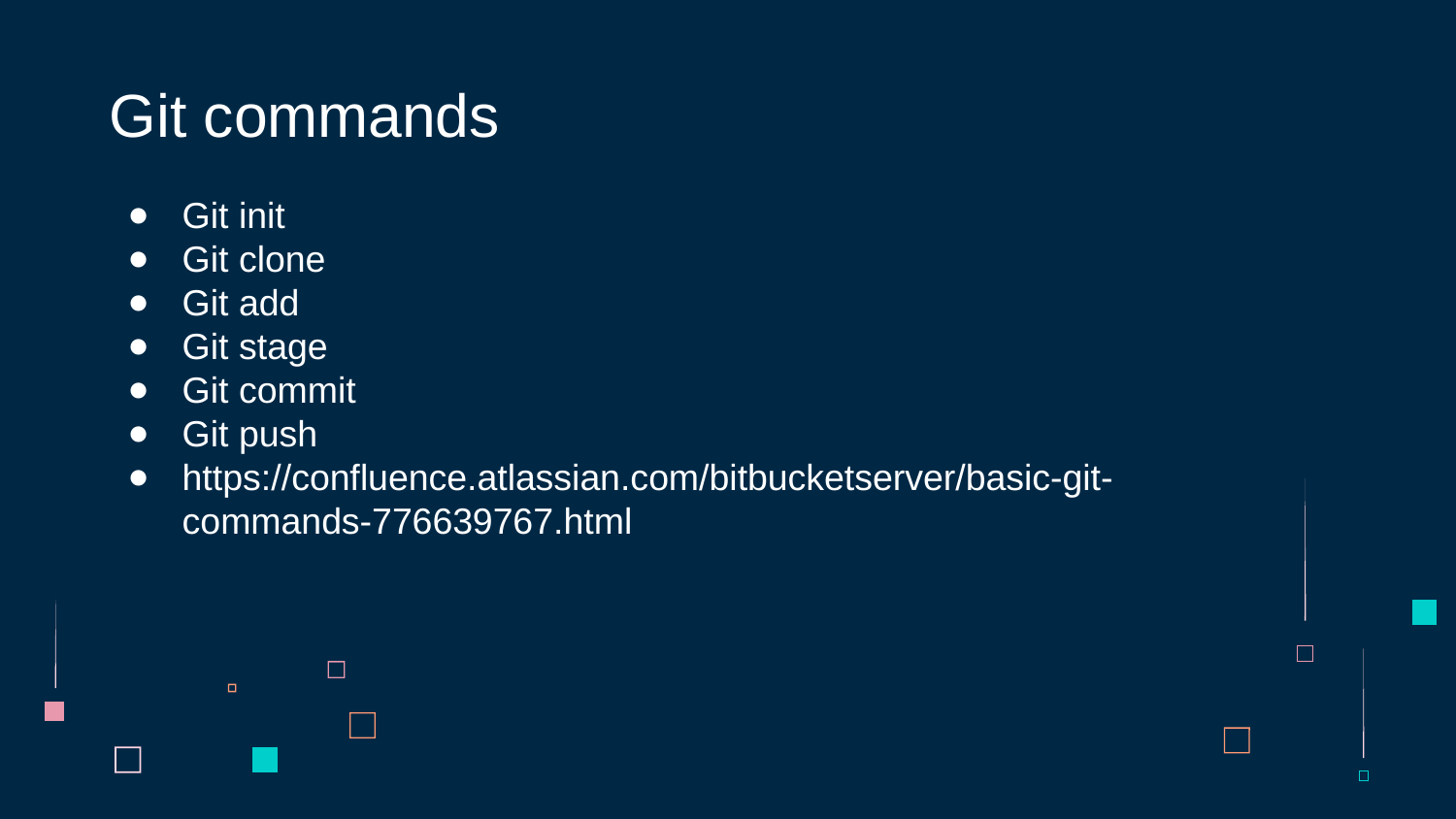

# Git commands
Git init
Git clone
Git add
Git stage
Git commit
Git push
https://confluence.atlassian.com/bitbucketserver/basic-git-commands-776639767.html